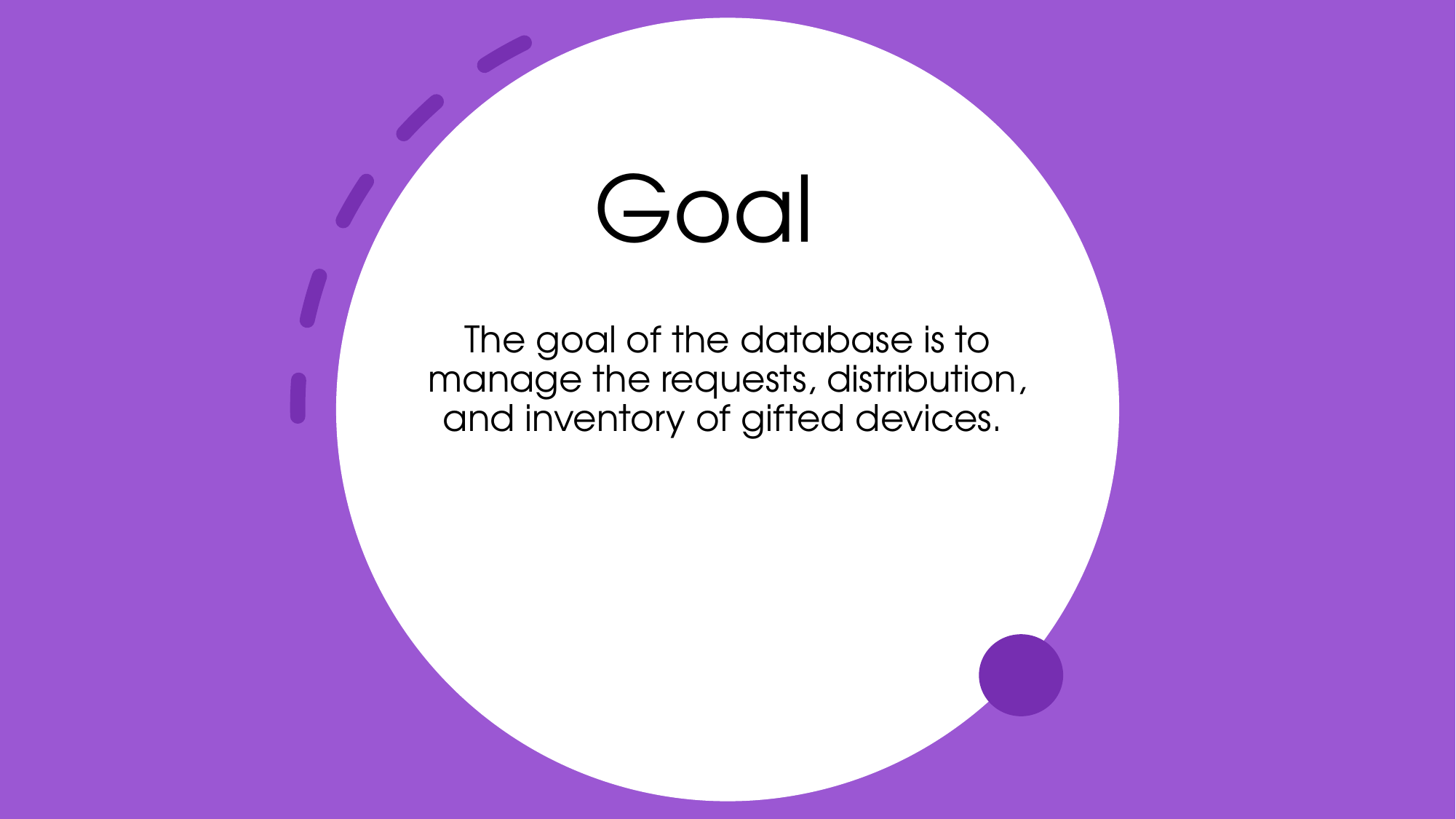

# Goal
The goal of the database is to manage the requests, distribution, and inventory of gifted devices.